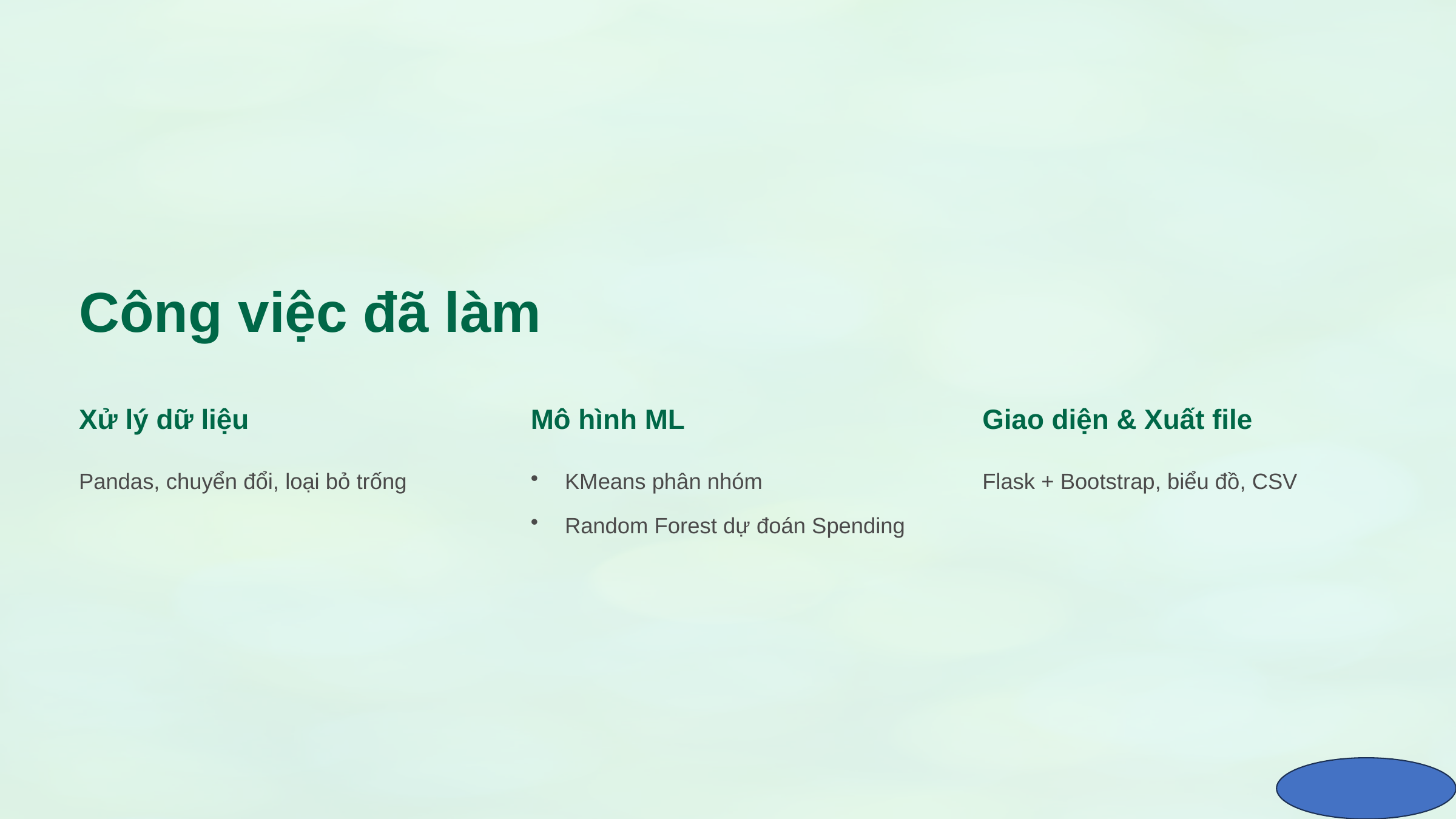

Công việc đã làm
Xử lý dữ liệu
Mô hình ML
Giao diện & Xuất file
Pandas, chuyển đổi, loại bỏ trống
KMeans phân nhóm
Flask + Bootstrap, biểu đồ, CSV
Random Forest dự đoán Spending